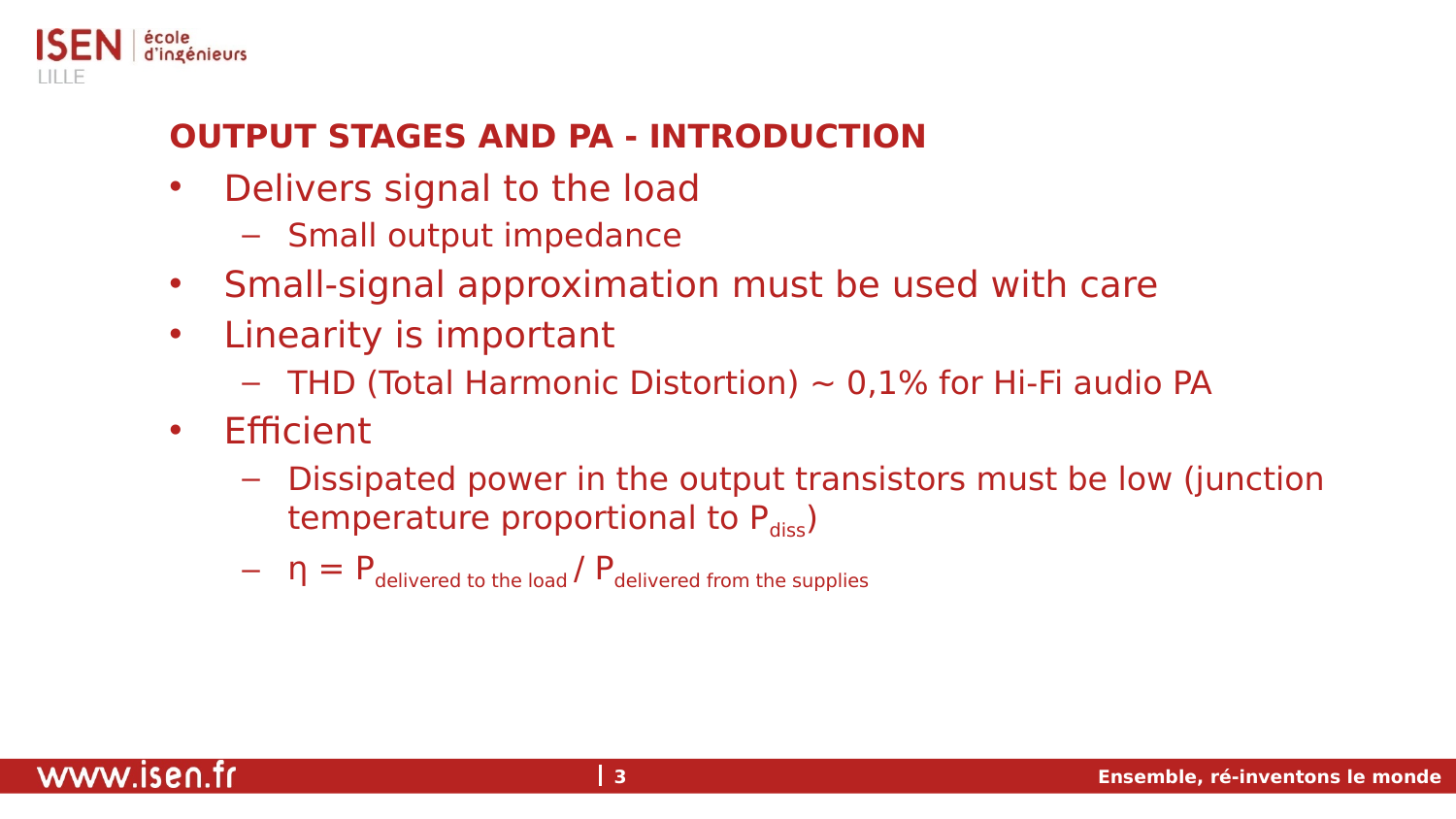

# Output stages and PA - introduction
Delivers signal to the load
Small output impedance
Small-signal approximation must be used with care
Linearity is important
THD (Total Harmonic Distortion) ~ 0,1% for Hi-Fi audio PA
Efficient
Dissipated power in the output transistors must be low (junction temperature proportional to Pdiss)
η = Pdelivered to the load / Pdelivered from the supplies

Ensemble, ré-inventons le monde
3